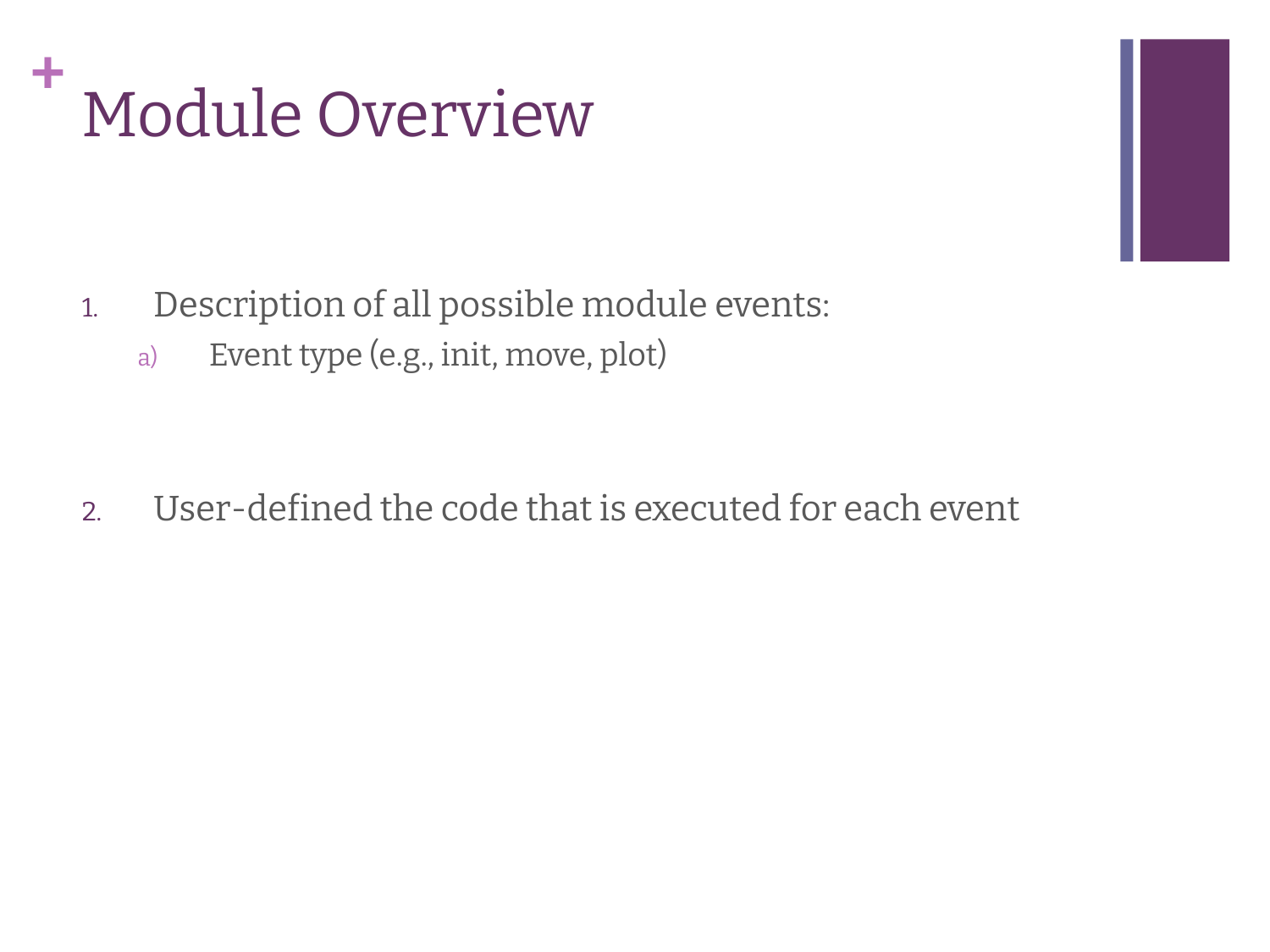

# Module Overview
Description of all possible module events:
Event type (e.g., init, move, plot)

User-defined the code that is executed for each event